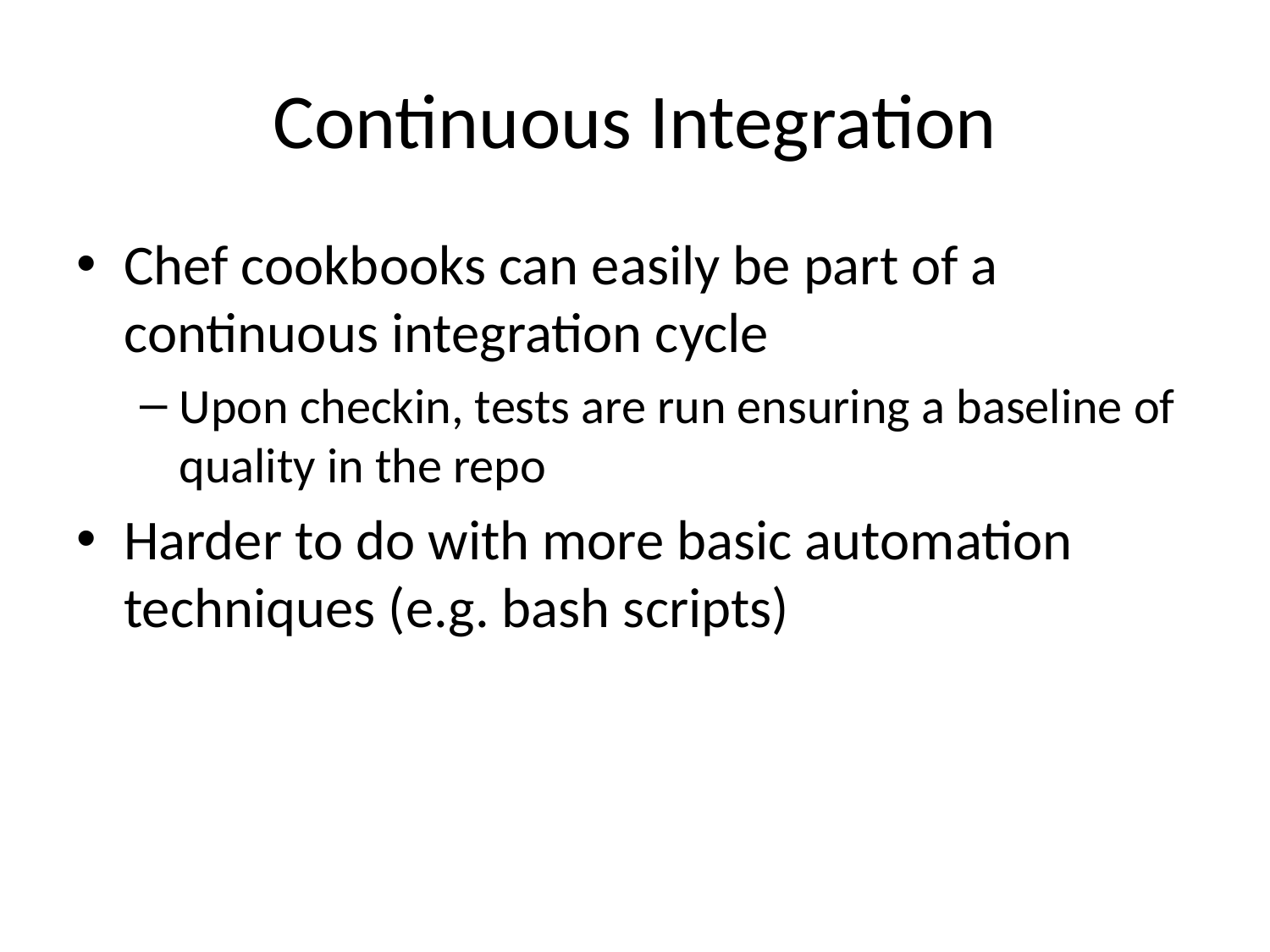

# Continuous Integration
Chef cookbooks can easily be part of a continuous integration cycle
Upon checkin, tests are run ensuring a baseline of quality in the repo
Harder to do with more basic automation techniques (e.g. bash scripts)